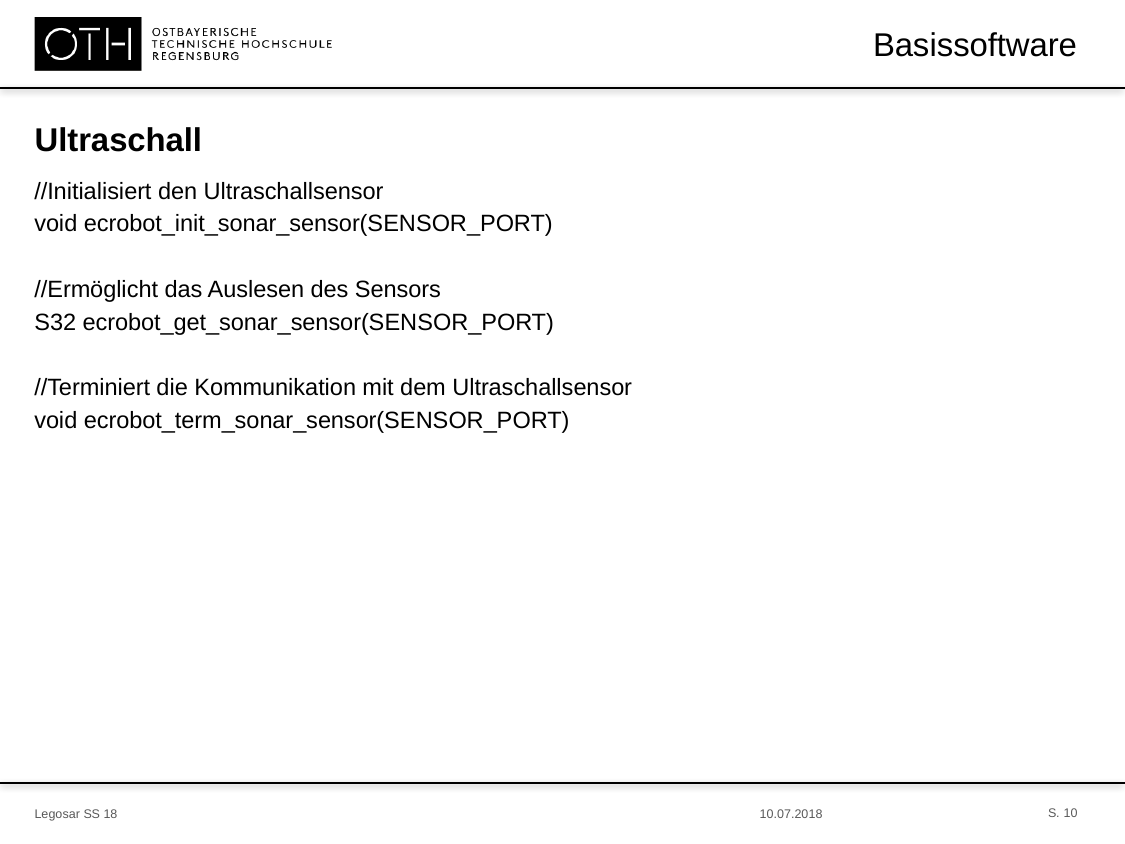

# Basissoftware
Ultraschall
//Initialisiert den Ultraschallsensor
void ecrobot_init_sonar_sensor(SENSOR_PORT)

//Ermöglicht das Auslesen des Sensors
S32 ecrobot_get_sonar_sensor(SENSOR_PORT)

//Terminiert die Kommunikation mit dem Ultraschallsensor
void ecrobot_term_sonar_sensor(SENSOR_PORT)
S. 10
Legosar SS 18
10.07.2018